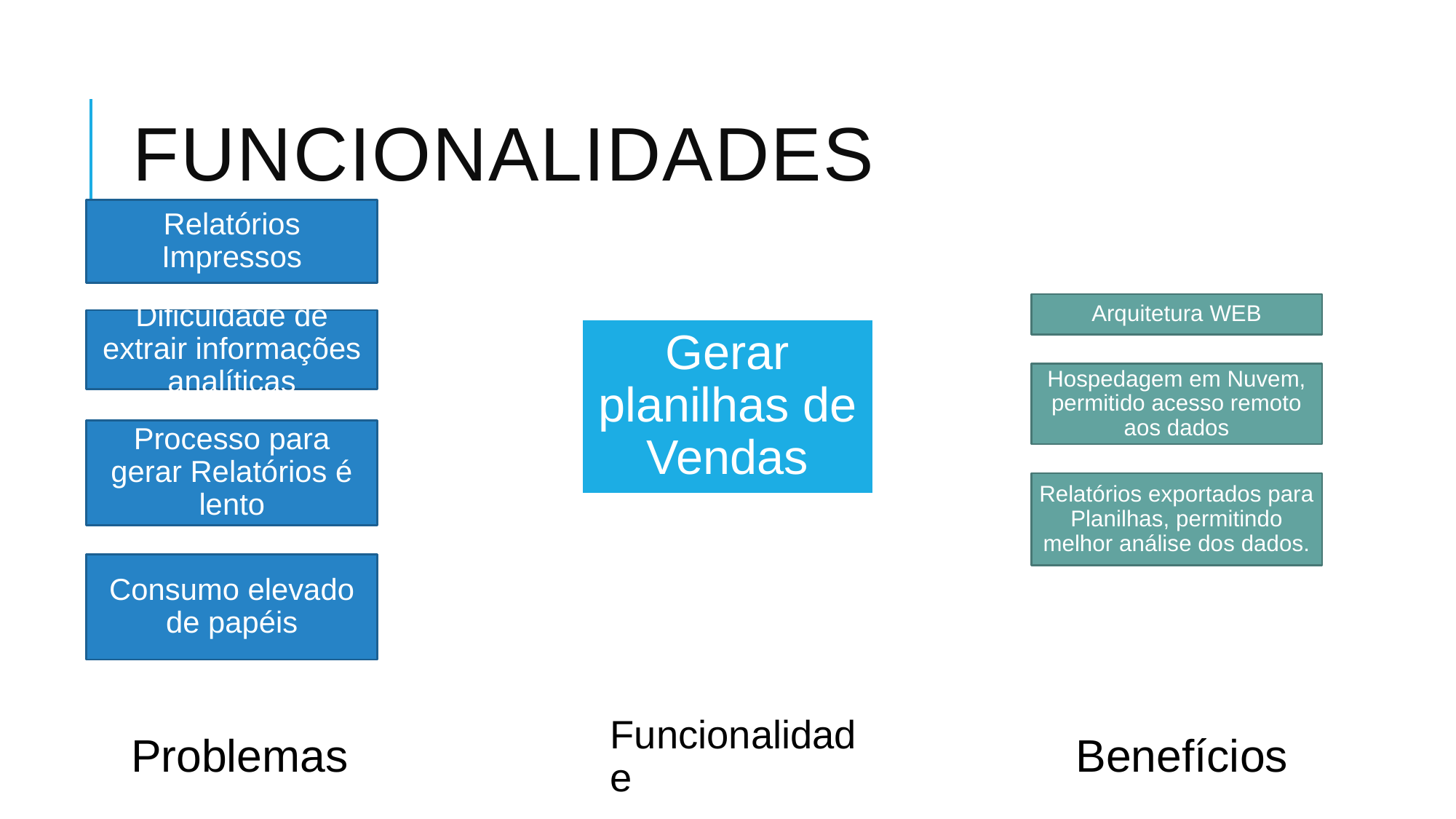

# Funcionalidades
Relatórios Impressos
Dificuldade de extrair informações analíticas
Processo para gerar Relatórios é lento
Consumo elevado de papéis
Arquitetura WEB
Hospedagem em Nuvem, permitido acesso remoto aos dados
Relatórios exportados para Planilhas, permitindo melhor análise dos dados.
Gerar planilhas de Vendas
Funcionalidade
Problemas
Benefícios